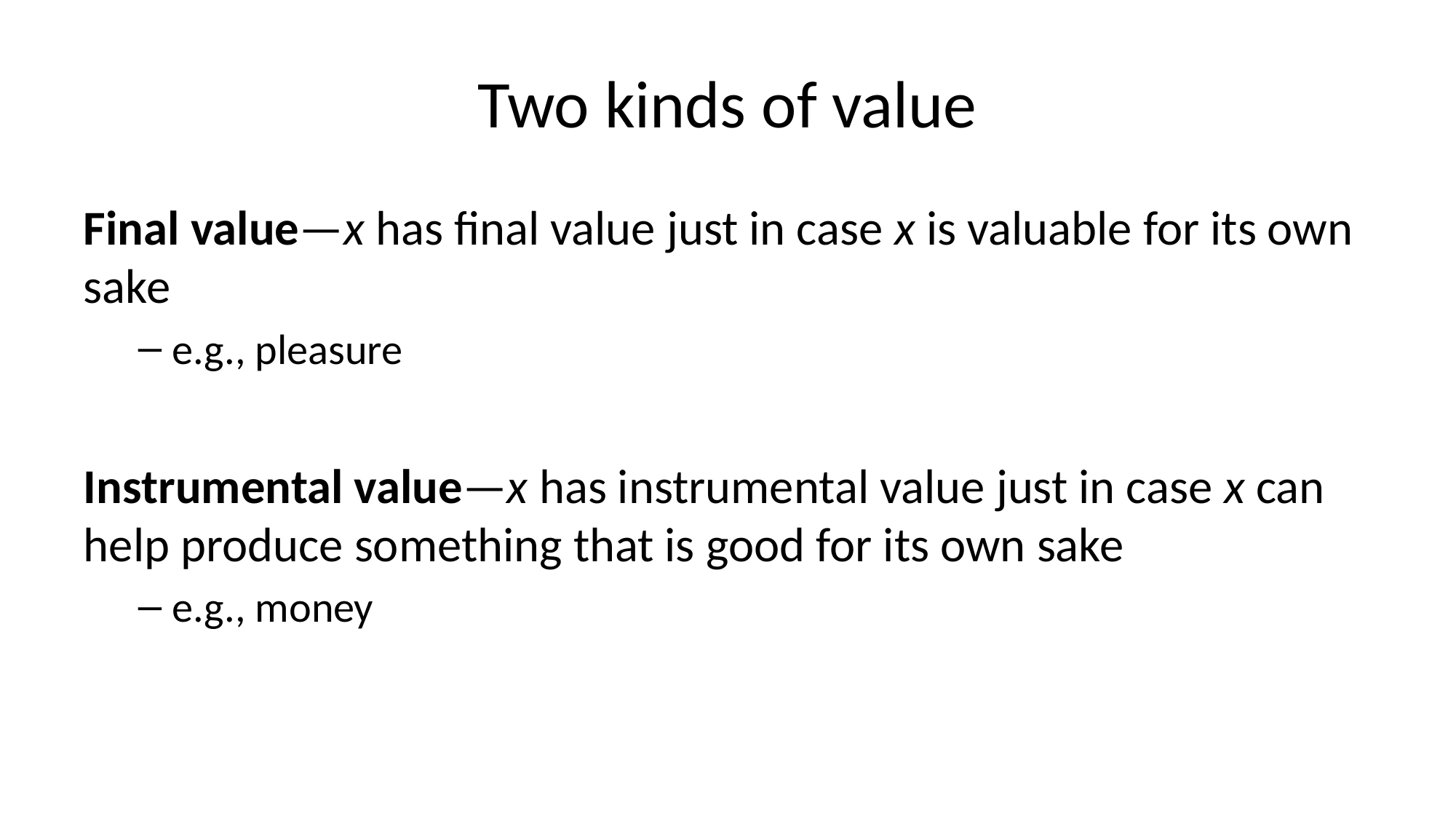

# Two kinds of value
Final value—x has final value just in case x is valuable for its own sake
e.g., pleasure

Instrumental value—x has instrumental value just in case x can help produce something that is good for its own sake
e.g., money